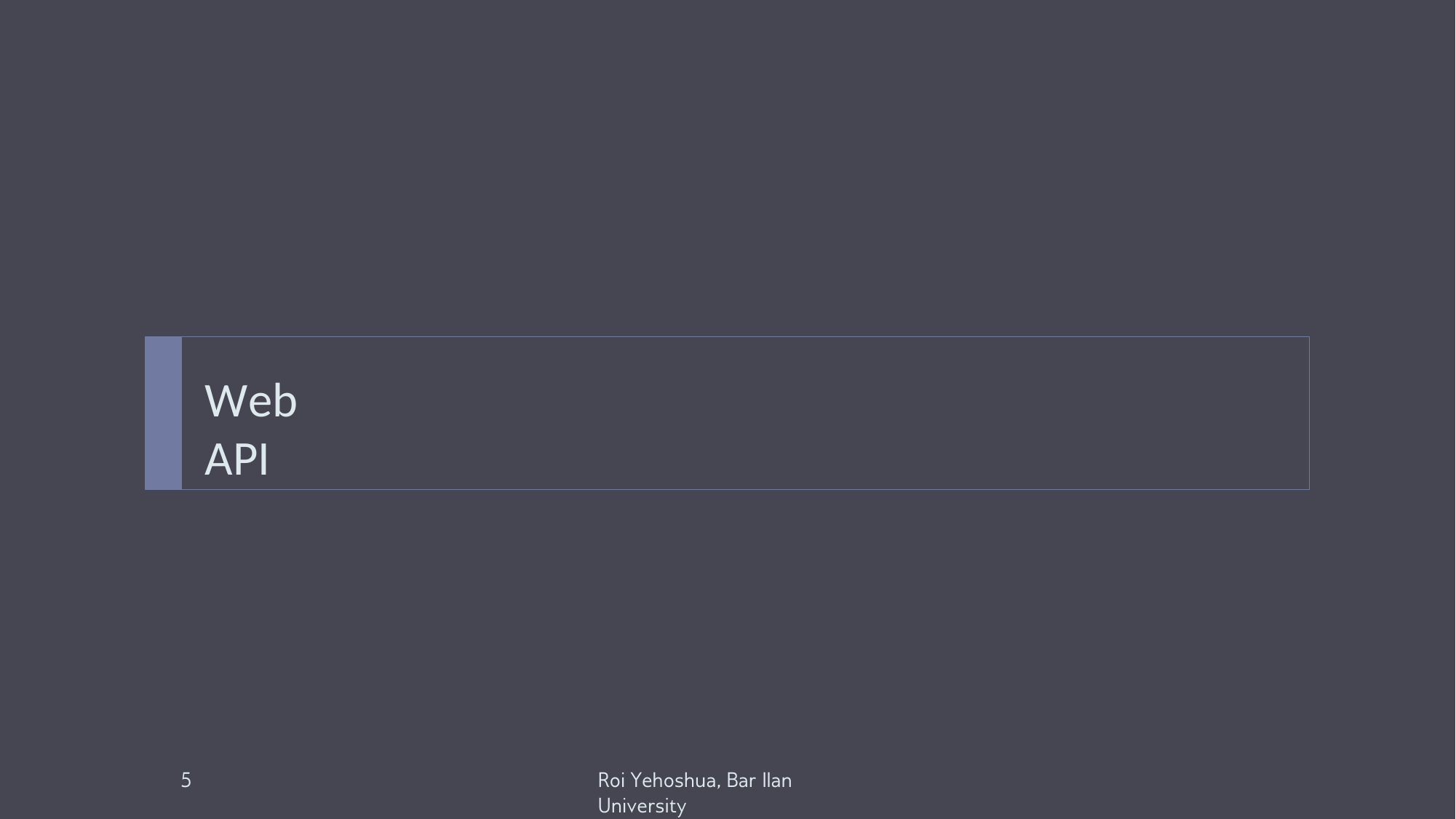

Web API
5
Roi Yehoshua, Bar Ilan University